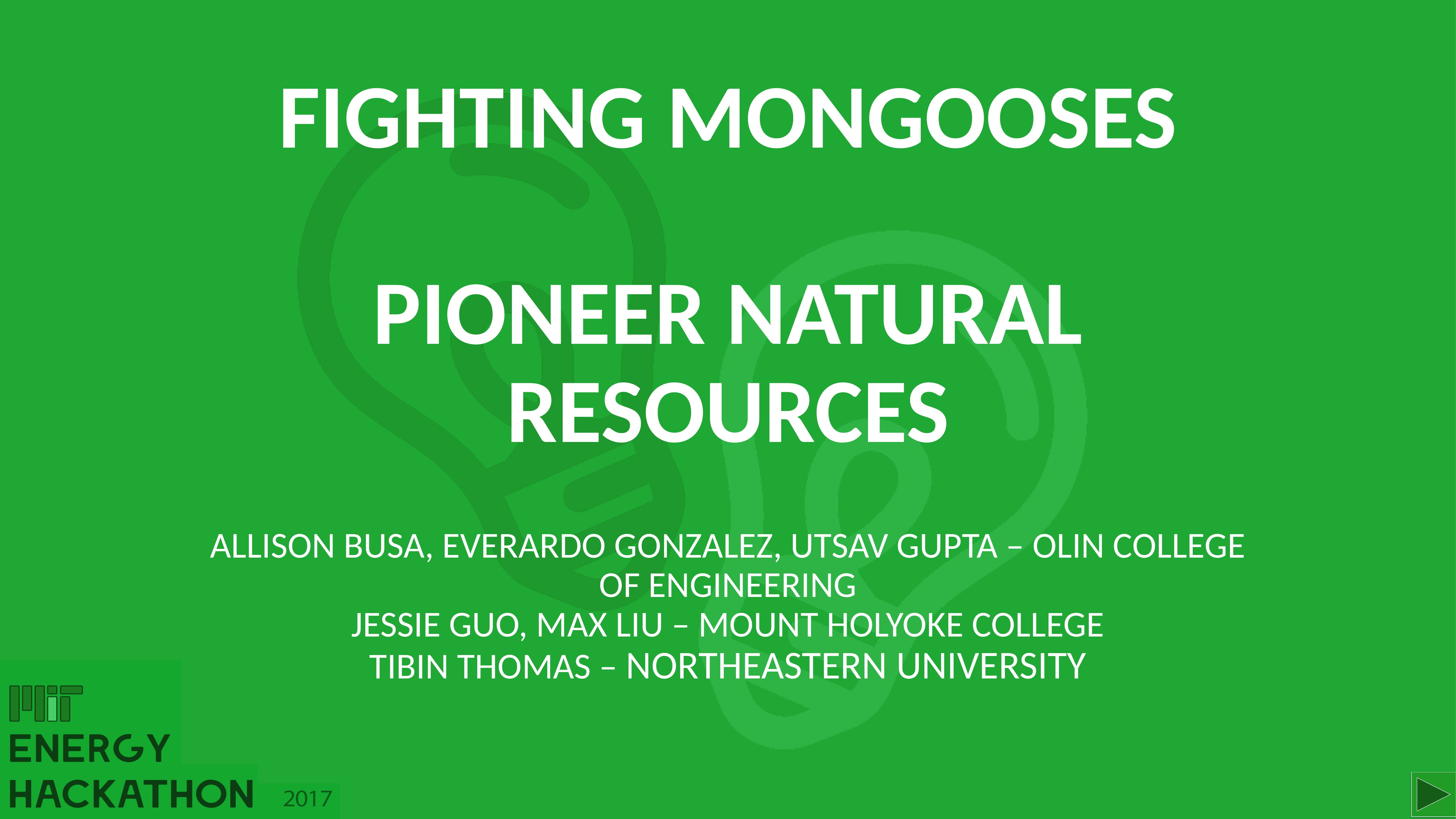

# FIGHTING MONGOOSES PIONEER NATURAL RESOURCES
ALLISON BUSA, EVERARDO GONZALEZ, UTSAV GUPTA – OLIN COLLEGE OF ENGINEERING
JESSIE GUO, MAX LIU – MOUNT HOLYOKE COLLEGE
TIBIN THOMAS – NORTHEASTERN UNIVERSITY